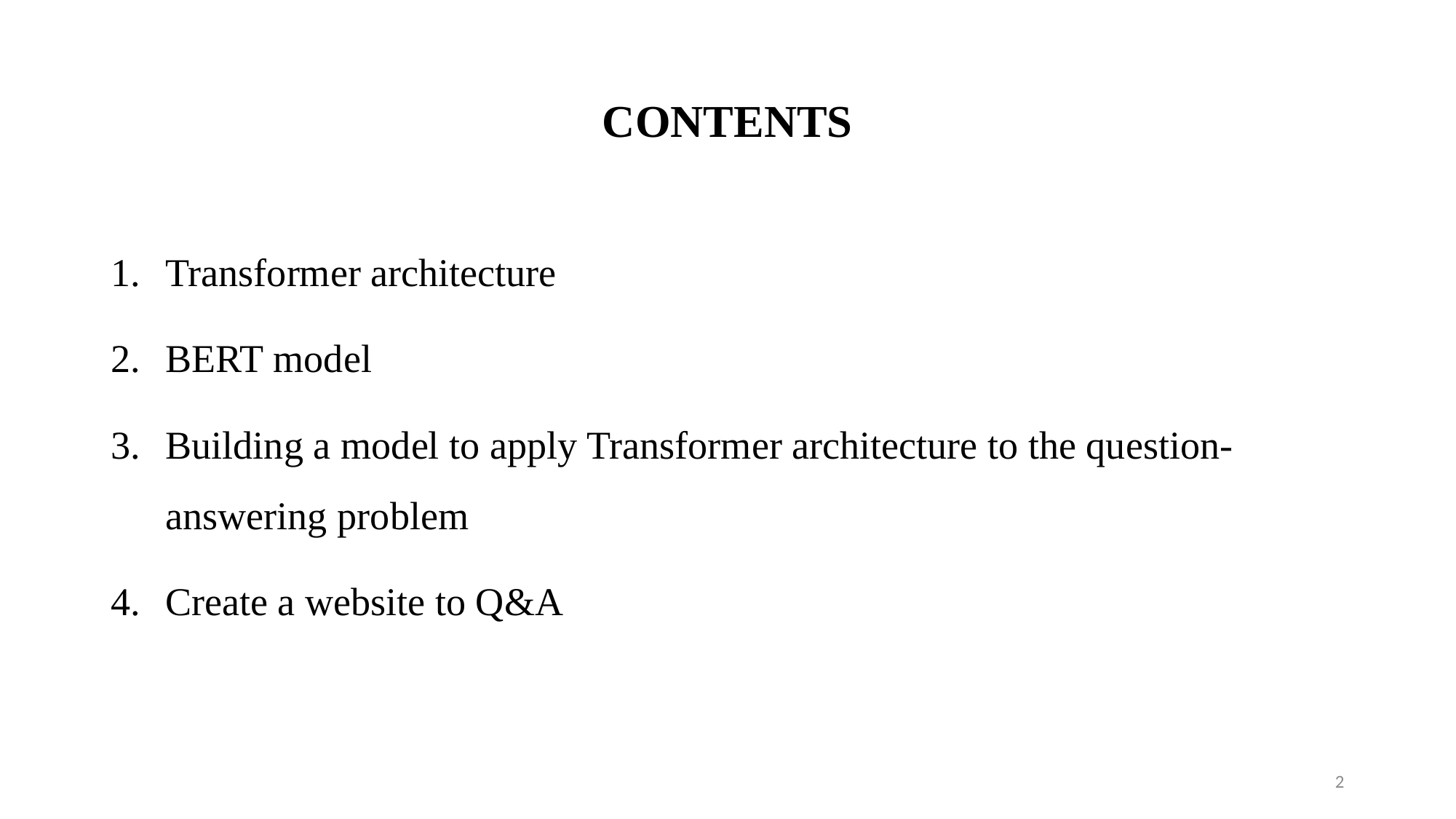

# CONTENTS
Transformer architecture
BERT model
Building a model to apply Transformer architecture to the question-answering problem
Create a website to Q&A
2